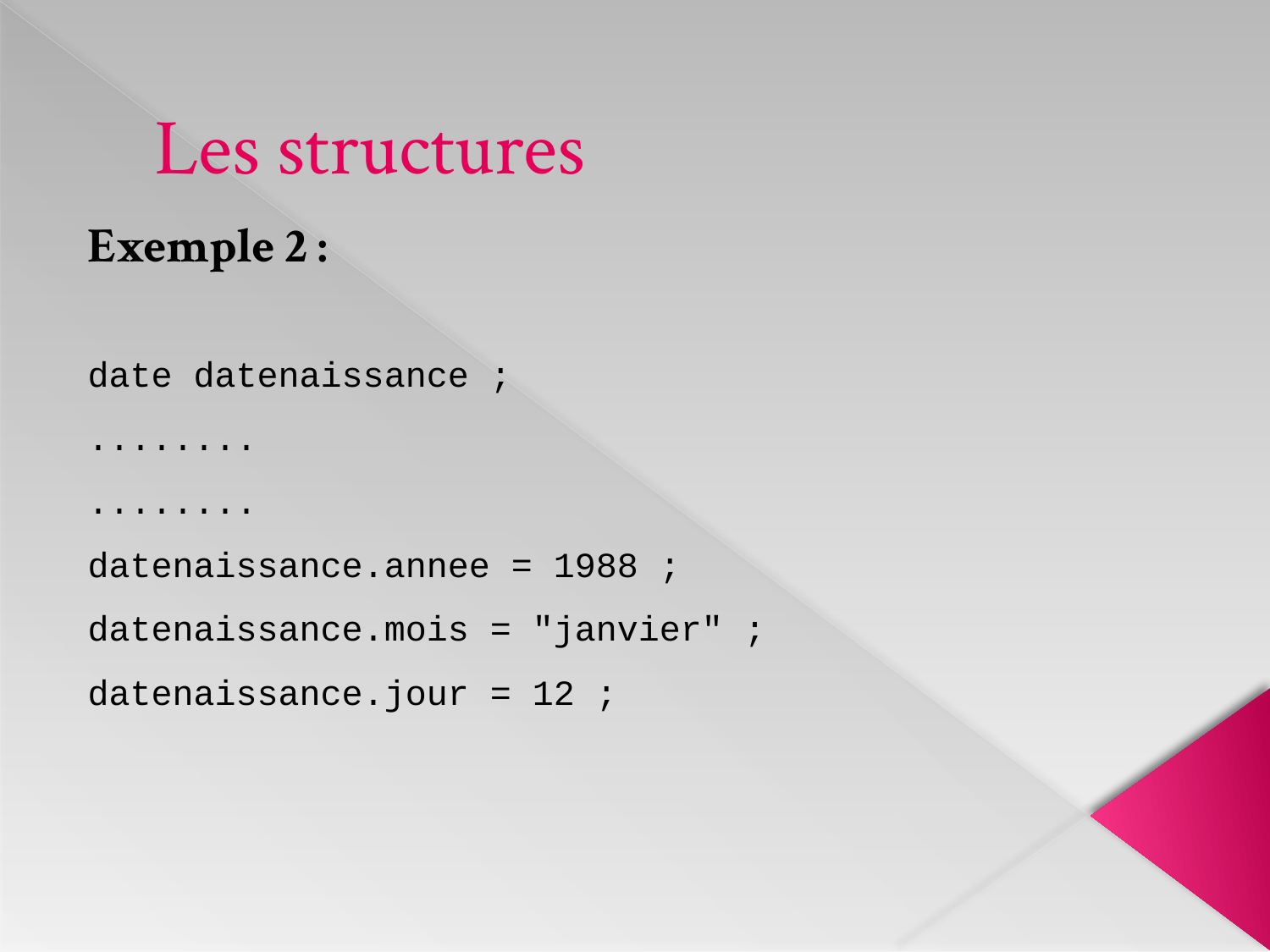

# Les structures
Exemple 2 :

date datenaissance ;
........
........
datenaissance.annee = 1988 ;
datenaissance.mois = "janvier" ;
datenaissance.jour = 12 ;